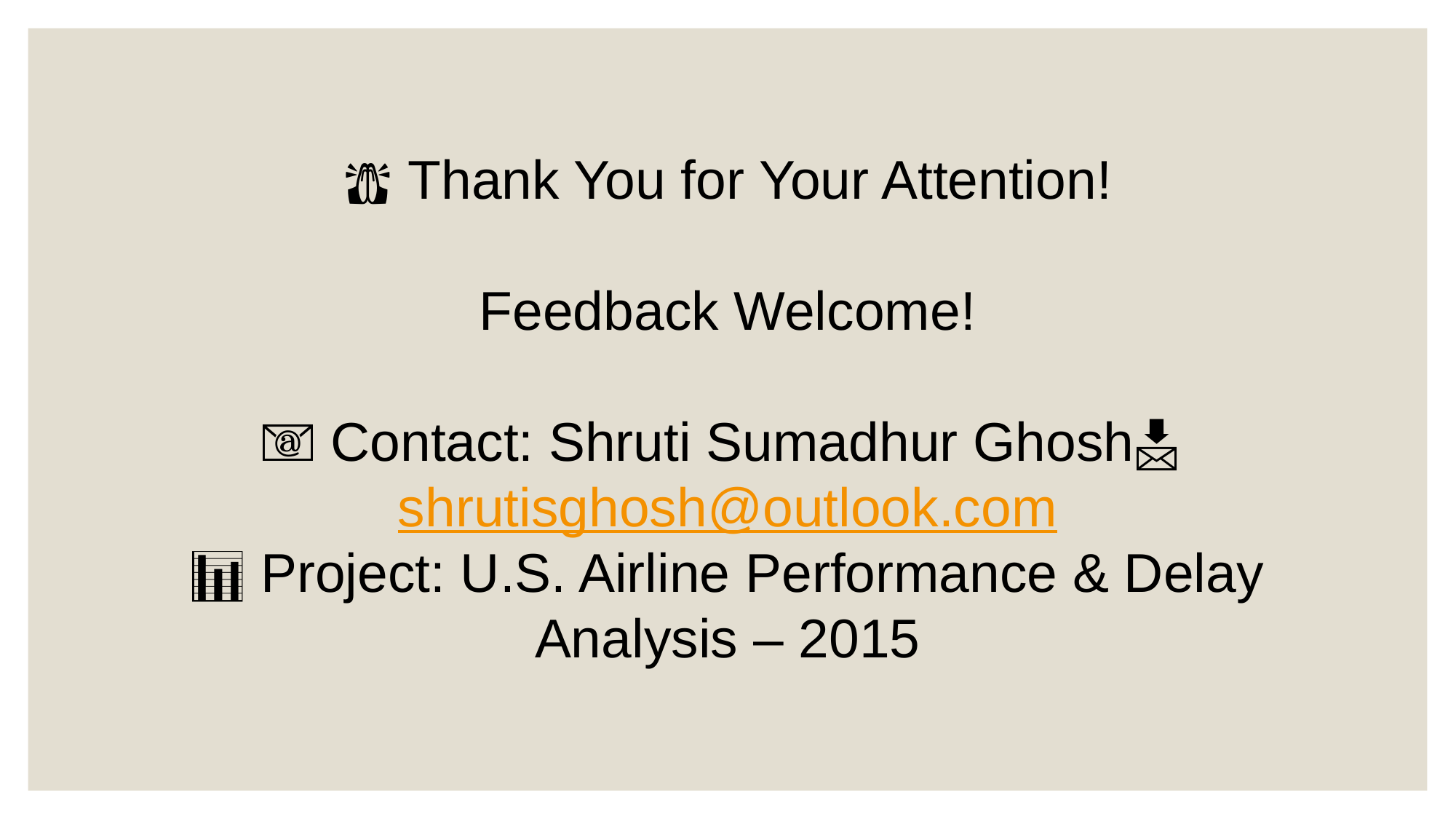

🙏 Thank You for Your Attention!

Feedback Welcome!

📧 Contact: Shruti Sumadhur Ghosh📩 shrutisghosh@outlook.com
📊 Project: U.S. Airline Performance & Delay Analysis – 2015